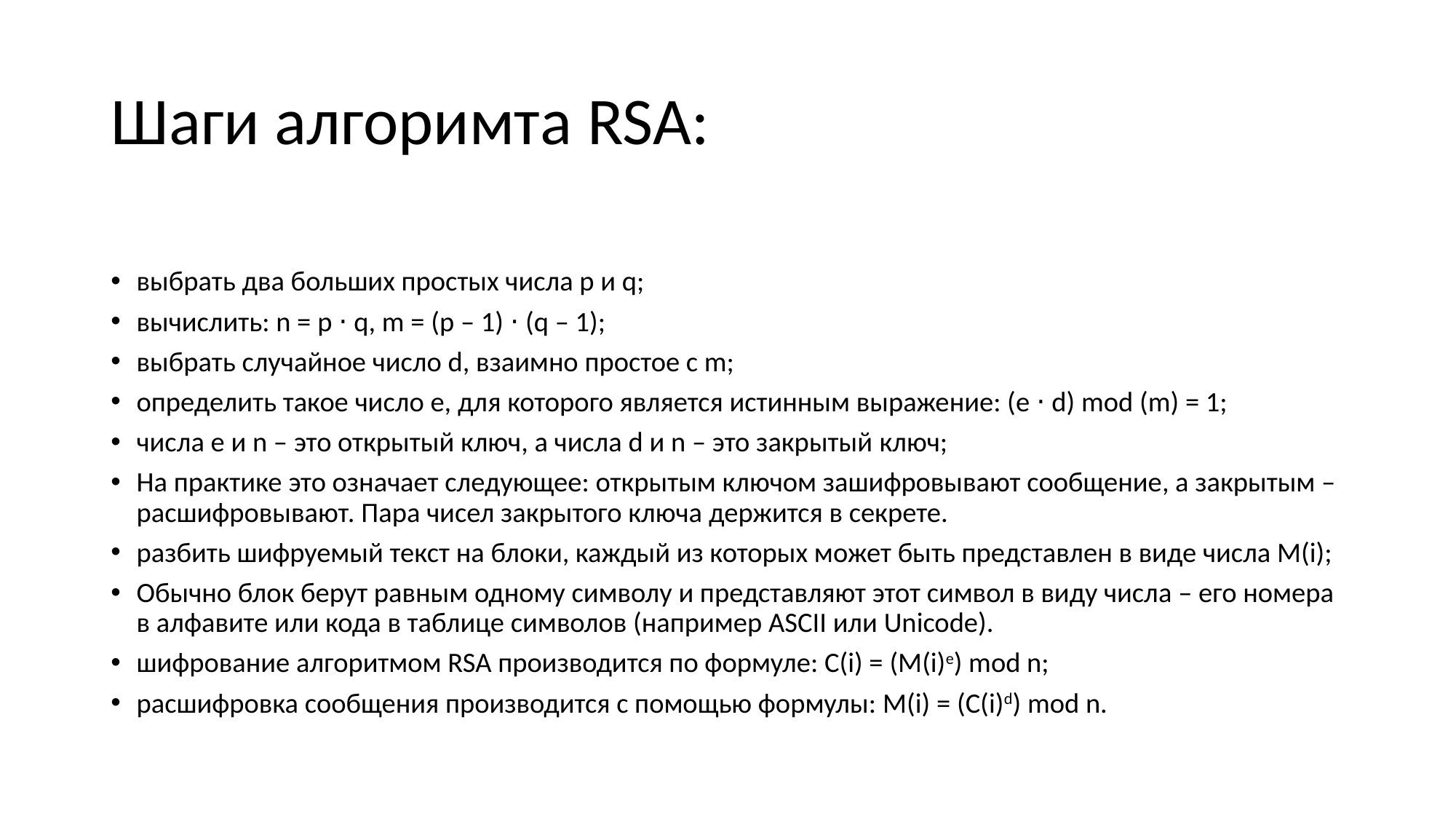

# Шаги алгоримта RSA:

выбрать два больших простых числа p и q;
вычислить: n = p ⋅ q, m = (p – 1) ⋅ (q – 1);
выбрать случайное число d, взаимно простое с m;
определить такое число e, для которого является истинным выражение: (e ⋅ d) mod (m) = 1;
числа e и n – это открытый ключ, а числа d и n – это закрытый ключ;
На практике это означает следующее: открытым ключом зашифровывают сообщение, а закрытым – расшифровывают. Пара чисел закрытого ключа держится в секрете.
разбить шифруемый текст на блоки, каждый из которых может быть представлен в виде числа M(i);
Обычно блок берут равным одному символу и представляют этот символ в виду числа – его номера в алфавите или кода в таблице символов (например ASCII или Unicode).
шифрование алгоритмом RSA производится по формуле: C(i) = (M(i)e) mod n;
расшифровка сообщения производится с помощью формулы: M(i) = (C(i)d) mod n.